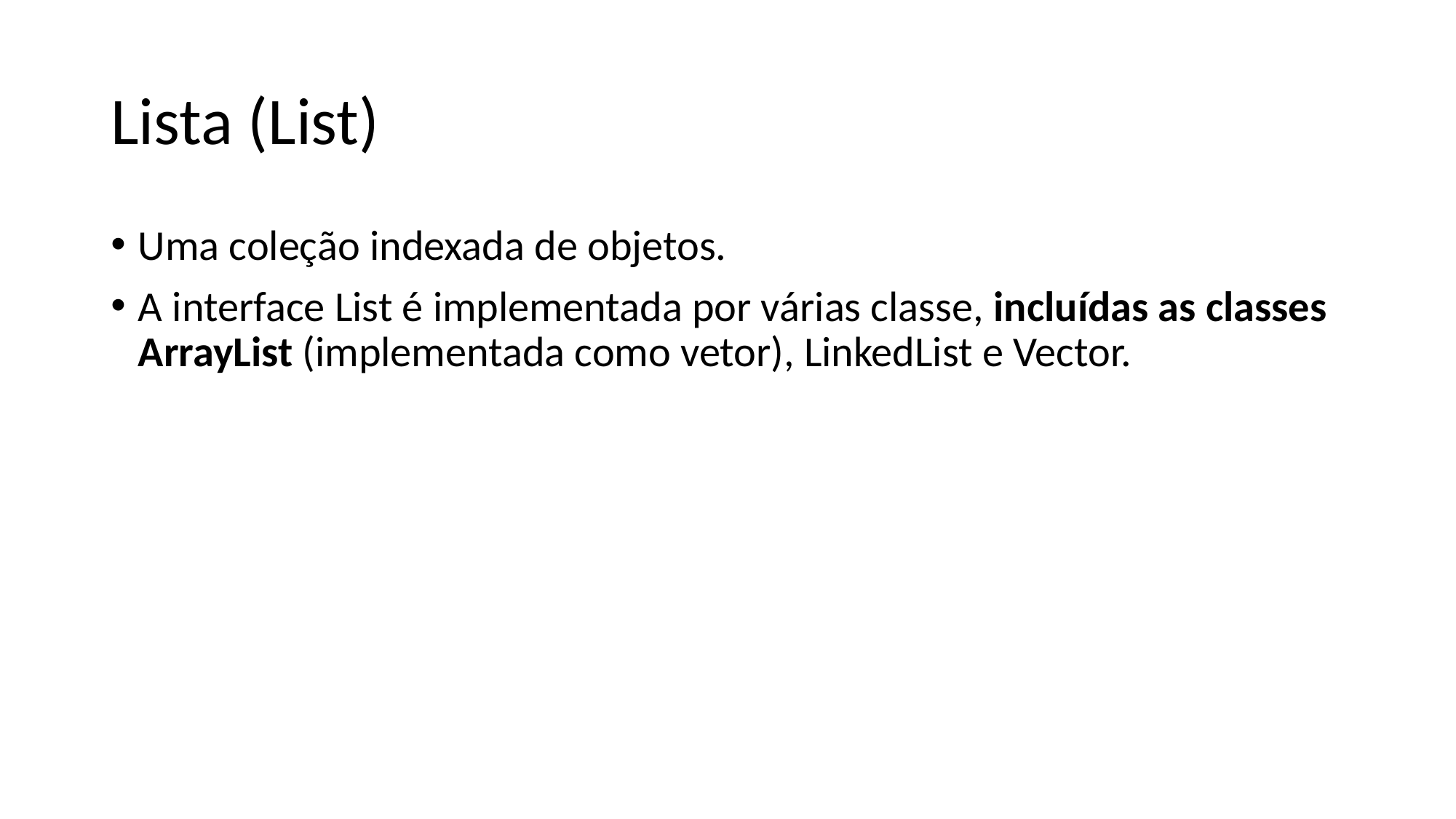

# Lista (List)
Uma coleção indexada de objetos.
A interface List é implementada por várias classe, incluídas as classes ArrayList (implementada como vetor), LinkedList e Vector.